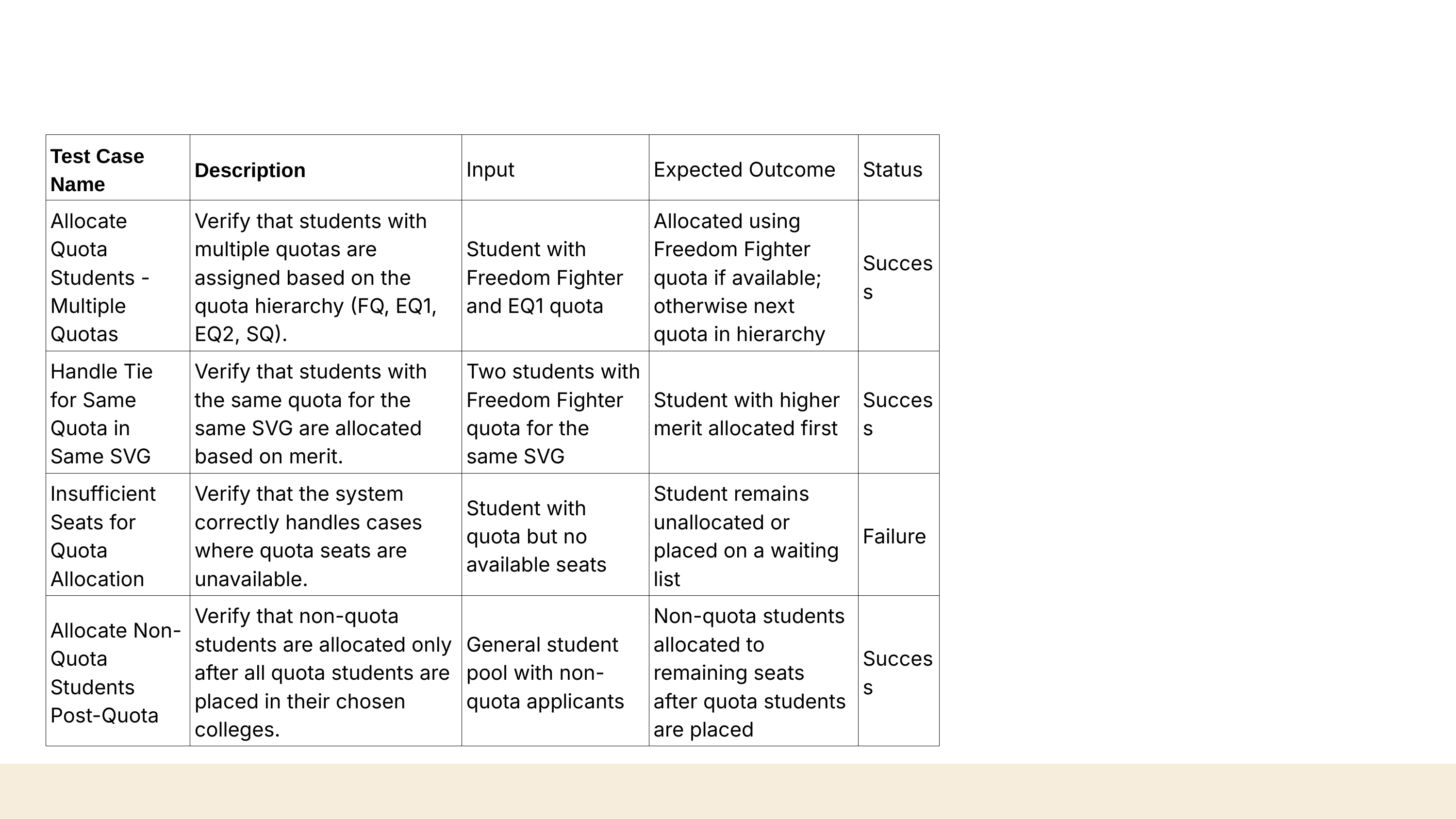

| Test Case Name | Description | Input | Expected Outcome | Status |
| --- | --- | --- | --- | --- |
| Allocate Quota Students - Multiple Quotas | Verify that students with multiple quotas are assigned based on the quota hierarchy (FQ, EQ1, EQ2, SQ). | Student with Freedom Fighter and EQ1 quota | Allocated using Freedom Fighter quota if available; otherwise next quota in hierarchy | Success |
| Handle Tie for Same Quota in Same SVG | Verify that students with the same quota for the same SVG are allocated based on merit. | Two students with Freedom Fighter quota for the same SVG | Student with higher merit allocated first | Success |
| Insufficient Seats for Quota Allocation | Verify that the system correctly handles cases where quota seats are unavailable. | Student with quota but no available seats | Student remains unallocated or placed on a waiting list | Failure |
| Allocate Non-Quota Students Post-Quota | Verify that non-quota students are allocated only after all quota students are placed in their chosen colleges. | General student pool with non-quota applicants | Non-quota students allocated to remaining seats after quota students are placed | Success |